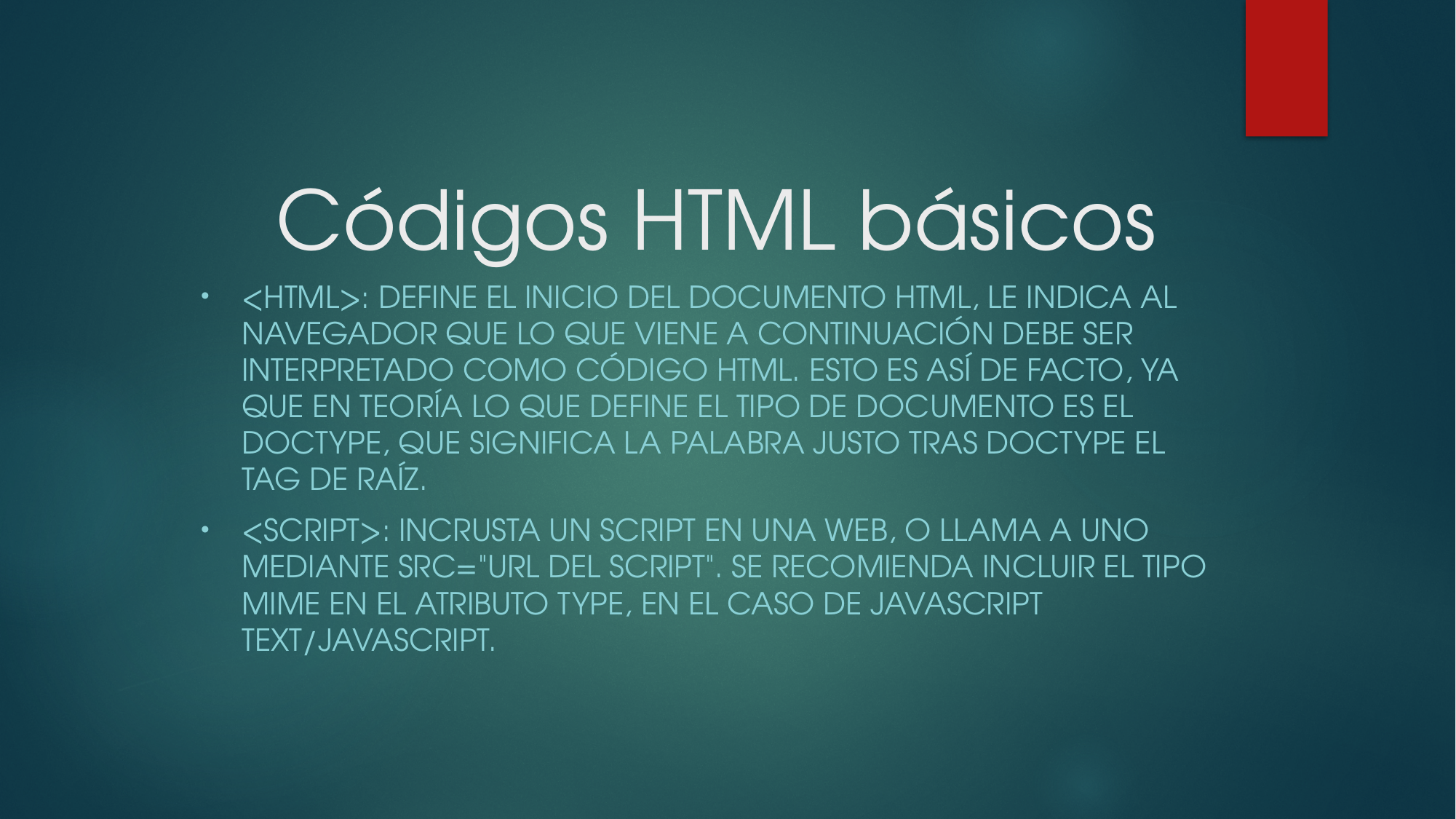

# Códigos HTML básicos
<html>: define el inicio del documento HTML, le indica al navegador que lo que viene a continuación debe ser interpretado como código HTML. Esto es así de facto, ya que en teoría lo que define el tipo de documento es el DOCTYPE, que significa la palabra justo tras DOCTYPE el tag de raíz.
<script>: incrusta un script en una web, o llama a uno mediante src="url del script". Se recomienda incluir el tipo MIME en el atributo type, en el caso de JavaScript text/javascript.